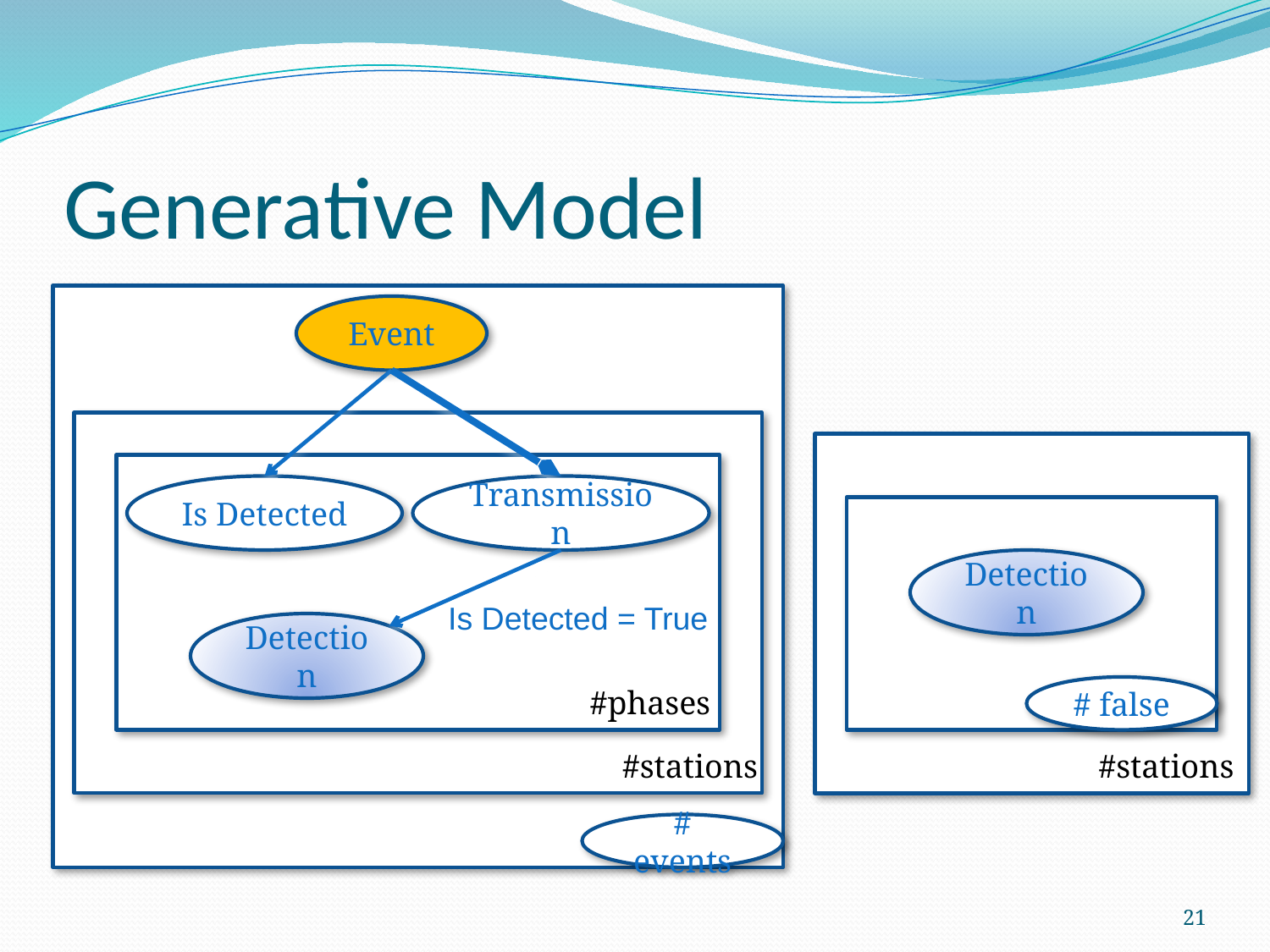

# Generative Model

Event

Is Detected
Transmission

Detection
Is Detected = True
Detection
#phases
# false
#stations
#stations
#stations
# events
21